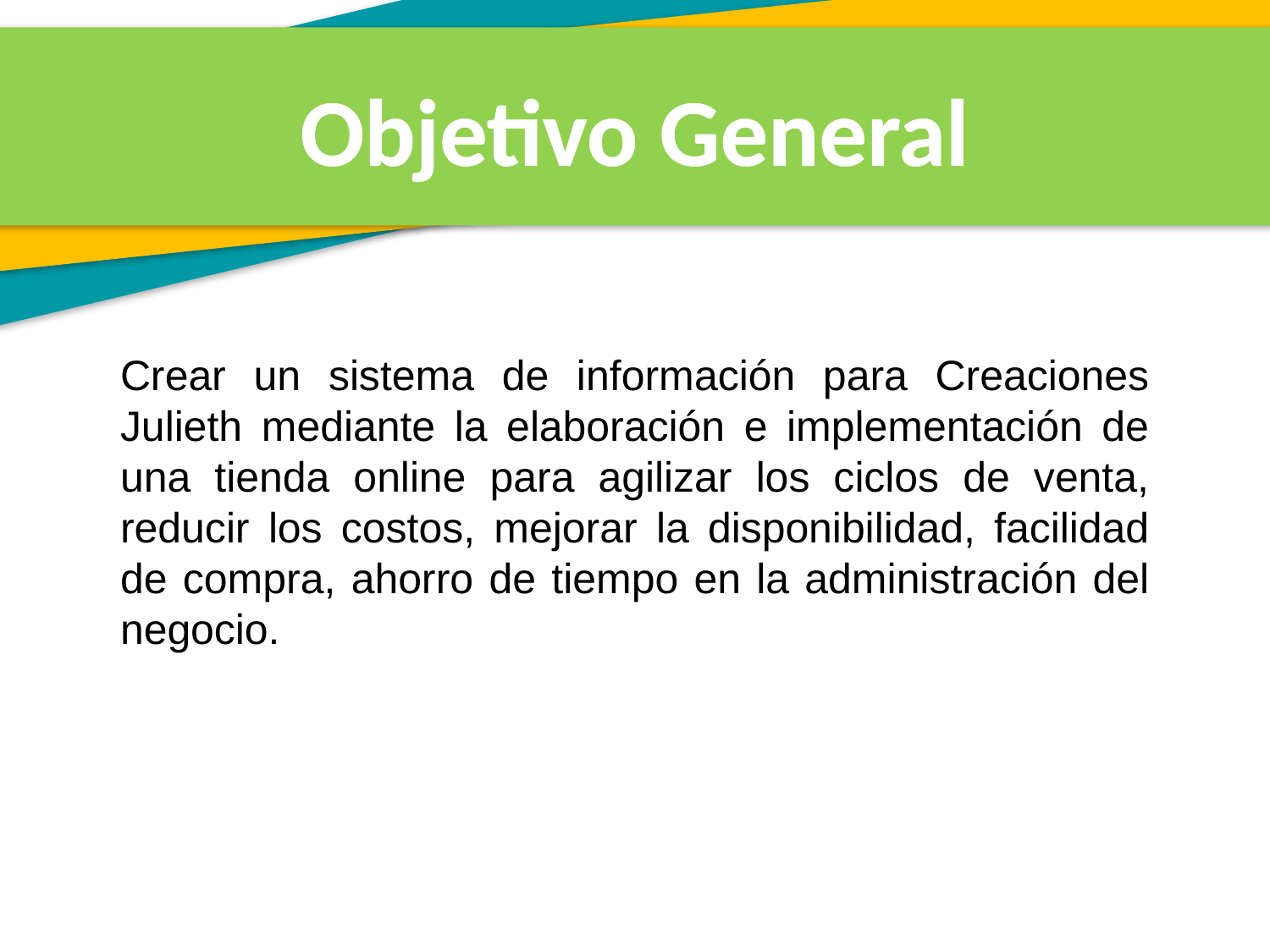

Objetivo General
Crear un sistema de información para Creaciones Julieth mediante la elaboración e implementación de una tienda online para agilizar los ciclos de venta, reducir los costos, mejorar la disponibilidad, facilidad de compra, ahorro de tiempo en la administración del negocio.